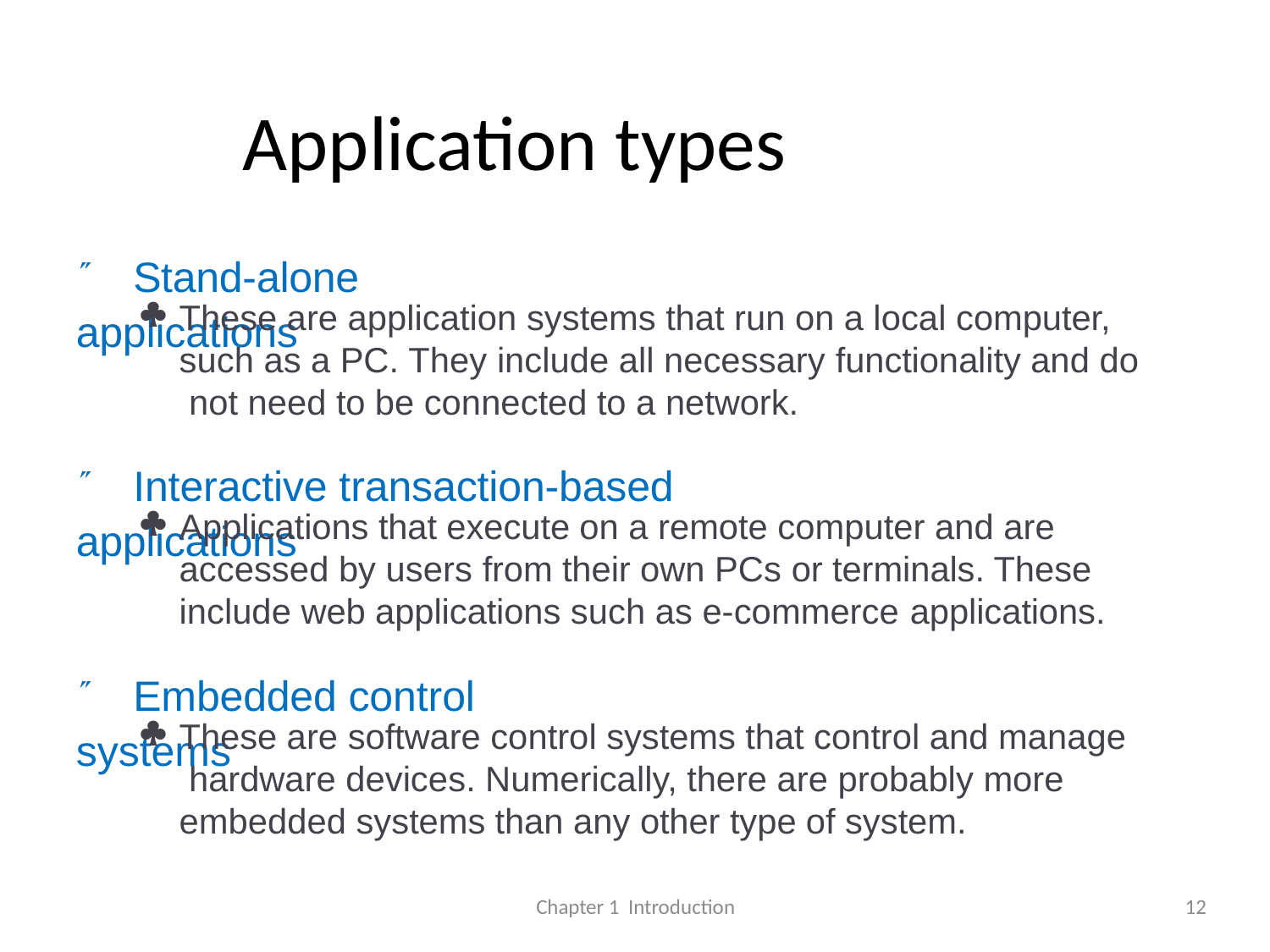

# Application types
″ Stand-alone applications
♣
These are application systems that run on a local computer,  such as a PC. They include all necessary functionality and do  not need to be connected to a network.
″ Interactive transaction-based applications
♣
Applications that execute on a remote computer and are  accessed by users from their own PCs or terminals. These  include web applications such as e-commerce applications.
″ Embedded control systems
♣
These are software control systems that control and manage  hardware devices. Numerically, there are probably more  embedded systems than any other type of system.
Chapter 1 Introduction
12